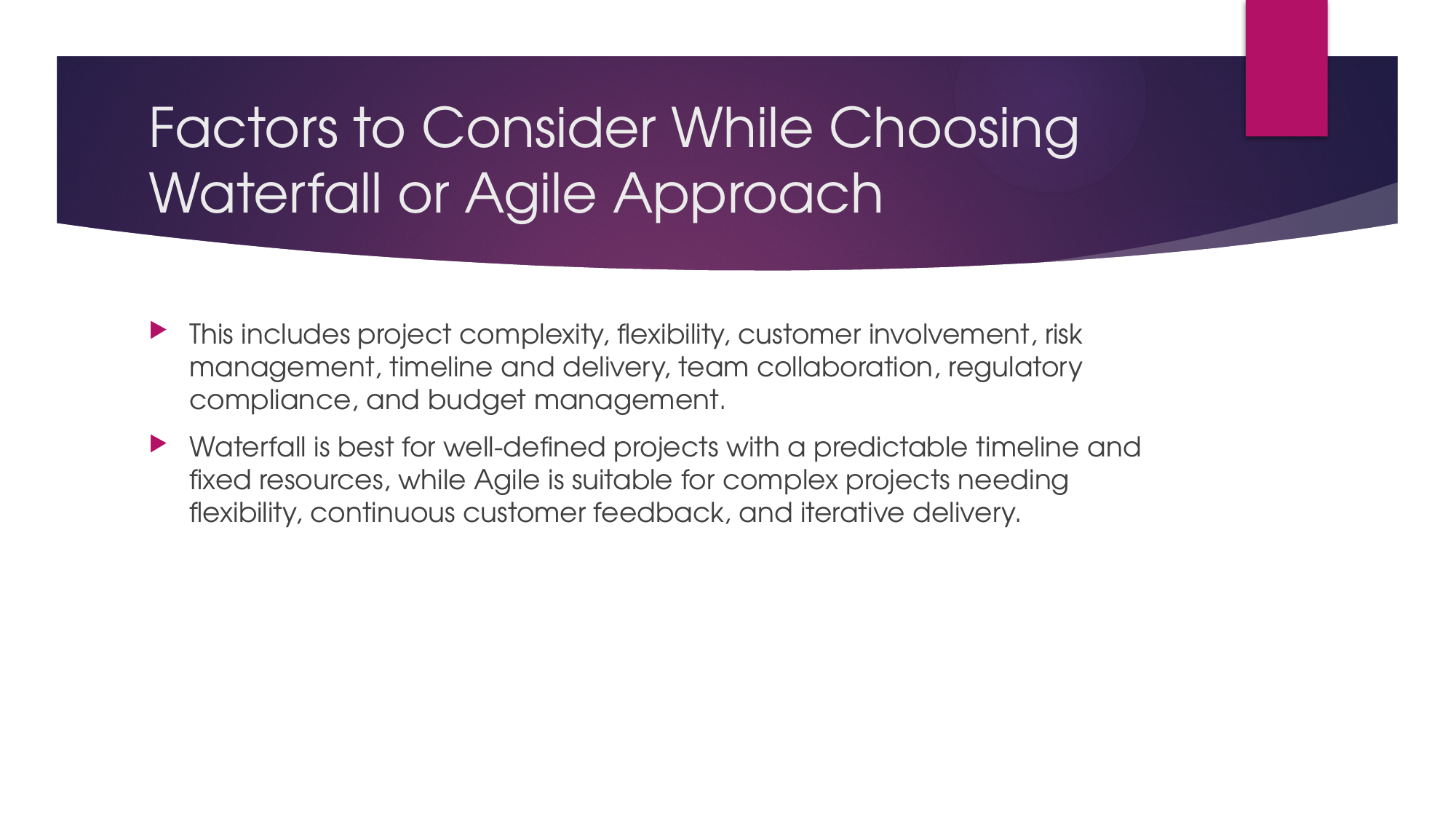

# Factors to Consider While Choosing Waterfall or Agile Approach
This includes project complexity, flexibility, customer involvement, risk management, timeline and delivery, team collaboration, regulatory compliance, and budget management.
Waterfall is best for well-defined projects with a predictable timeline and fixed resources, while Agile is suitable for complex projects needing flexibility, continuous customer feedback, and iterative delivery.